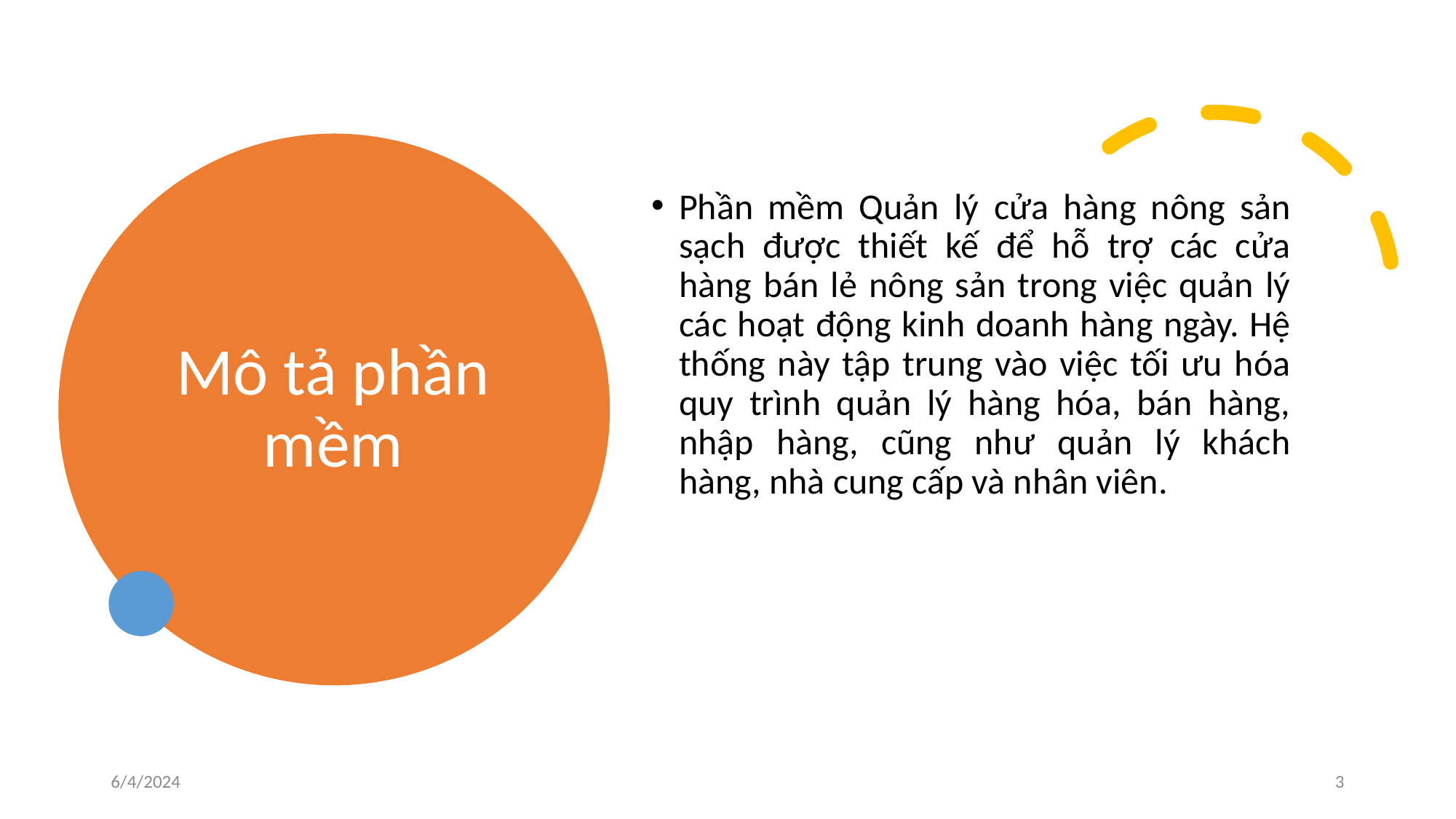

# Mô tả phần mềm
Phần mềm Quản lý cửa hàng nông sản sạch được thiết kế để hỗ trợ các cửa hàng bán lẻ nông sản trong việc quản lý các hoạt động kinh doanh hàng ngày. Hệ thống này tập trung vào việc tối ưu hóa quy trình quản lý hàng hóa, bán hàng, nhập hàng, cũng như quản lý khách hàng, nhà cung cấp và nhân viên.

6/4/2024
3